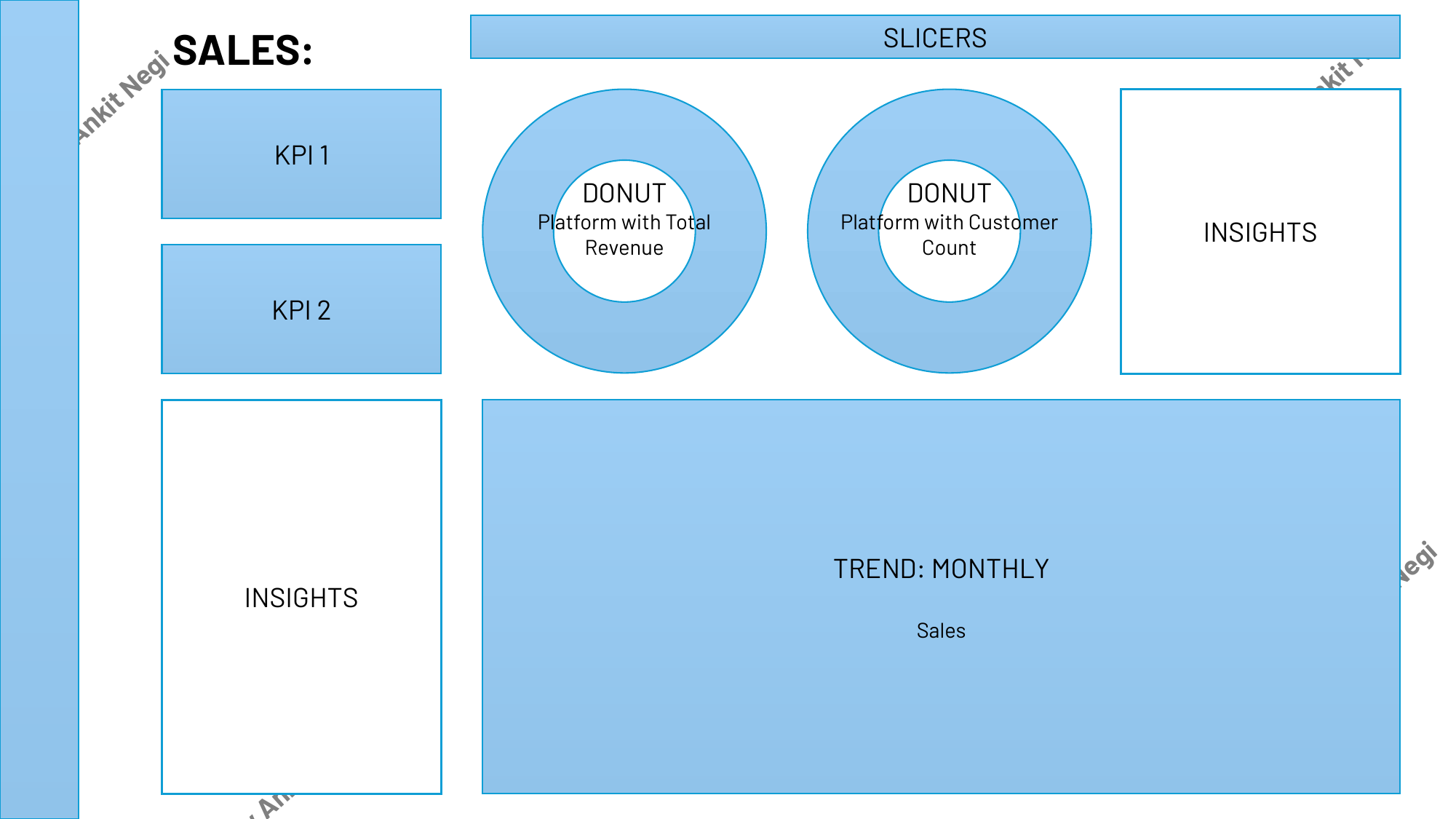

SLICERS
SALES:

INSIGHTS
KPI 1
DONUT
Platform with Total
Revenue
DONUT
Platform with Customer Count
KPI 2
TREND: MONTHLY
Sales
INSIGHTS